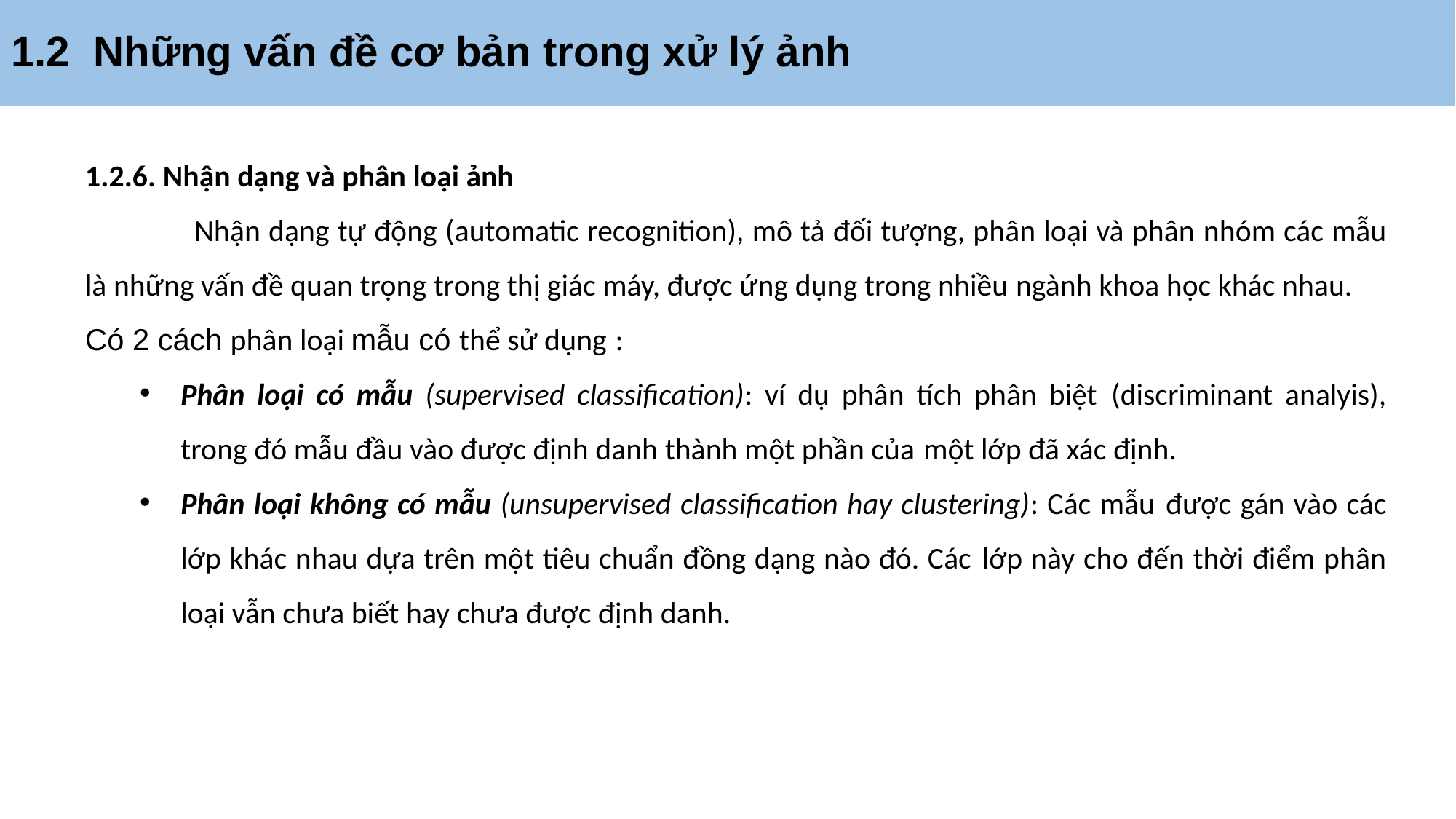

# 1.2  Những vấn đề cơ bản trong xử lý ảnh
1.2.6. Nhận dạng và phân loại ảnh
	Nhận dạng tự động (automatic recognition), mô tả đối tượng, phân loại và phân nhóm các mẫu là những vấn đề quan trọng trong thị giác máy, được ứng dụng trong nhiều ngành khoa học khác nhau.
Có 2 cách phân loại mẫu có thể sử dụng :
Phân loại có mẫu (supervised classification): ví dụ phân tích phân biệt (discriminant analyis), trong đó mẫu đầu vào được định danh thành một phần của một lớp đã xác định.
Phân loại không có mẫu (unsupervised classification hay clustering): Các mẫu được gán vào các lớp khác nhau dựa trên một tiêu chuẩn đồng dạng nào đó. Các lớp này cho đến thời điểm phân loại vẫn chưa biết hay chưa được định danh.